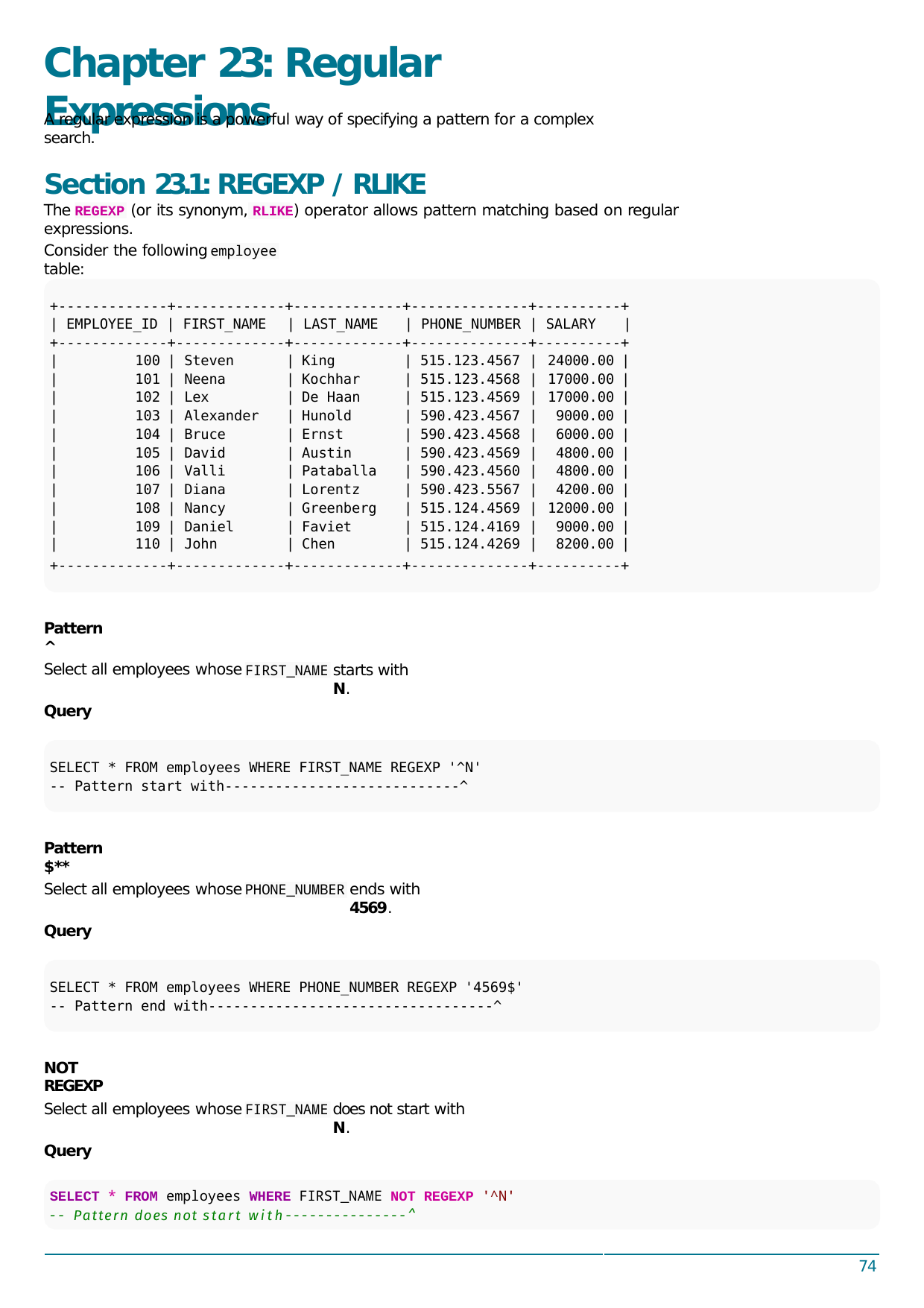

# Chapter 23: Regular Expressions
A regular expression is a powerful way of specifying a pattern for a complex search.

Section 23.1: REGEXP / RLIKE
The	(or its synonym, RLIKE) operator allows pattern matching based on regular expressions.
REGEXP

Consider the following	table:
employee

+-------------+-------------+-------------+--------------+----------+
| EMPLOYEE_ID | FIRST_NAME	| LAST_NAME	| PHONE_NUMBER | SALARY	|
+-------------+-------------+-------------+--------------+----------+
| | | 100 | | | Steven | | | King | | | 515.123.4567 | | | 24000.00 | | |
| --- | --- | --- | --- | --- | --- | --- | --- | --- | --- | --- |
| | | 101 | | | Neena | | | Kochhar | | | 515.123.4568 | | | 17000.00 | | |
| | | 102 | | | Lex | | | De Haan | | | 515.123.4569 | | | 17000.00 | | |
| | | 103 | | | Alexander | | | Hunold | | | 590.423.4567 | | | 9000.00 | | |
| | | 104 | | | Bruce | | | Ernst | | | 590.423.4568 | | | 6000.00 | | |
| | | 105 | | | David | | | Austin | | | 590.423.4569 | | | 4800.00 | | |
| | | 106 | | | Valli | | | Pataballa | | | 590.423.4560 | | | 4800.00 | | |
| | | 107 | | | Diana | | | Lorentz | | | 590.423.5567 | | | 4200.00 | | |
| | | 108 | | | Nancy | | | Greenberg | | | 515.124.4569 | | | 12000.00 | | |
| | | 109 | | | Daniel | | | Faviet | | | 515.124.4169 | | | 9000.00 | | |
| | | 110 | | | John | | | Chen | | | 515.124.4269 | | | 8200.00 | | |
+-------------+-------------+-------------+--------------+----------+
Pattern ^
Select all employees whose
starts with N.
FIRST_NAME
Query

SELECT * FROM employees WHERE FIRST_NAME REGEXP '^N'
-- Pattern start with----------------------------^

Pattern $**
Select all employees whose
ends with 4569.
PHONE_NUMBER
Query

SELECT * FROM employees WHERE PHONE_NUMBER REGEXP '4569$'
-- Pattern end with----------------------------------^

NOT REGEXP
Select all employees whose
does not start with N.
FIRST_NAME
Query

SELECT * FROM employees WHERE FIRST_NAME NOT REGEXP '^N'
-- Pattern does not start with---------------^

74